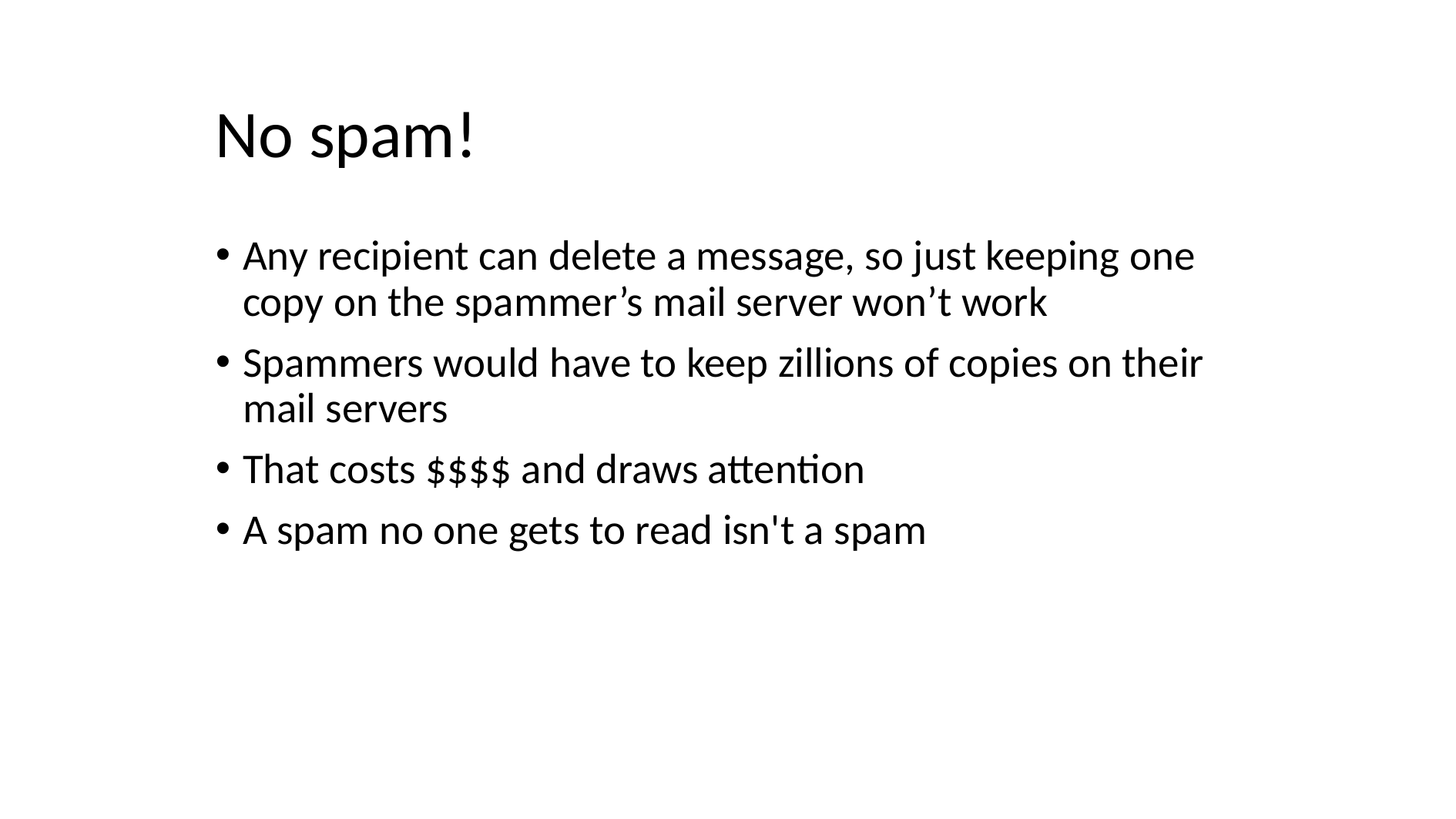

# No spam!
Any recipient can delete a message, so just keeping one copy on the spammer’s mail server won’t work
Spammers would have to keep zillions of copies on their mail servers
That costs $$$$ and draws attention
A spam no one gets to read isn't a spam